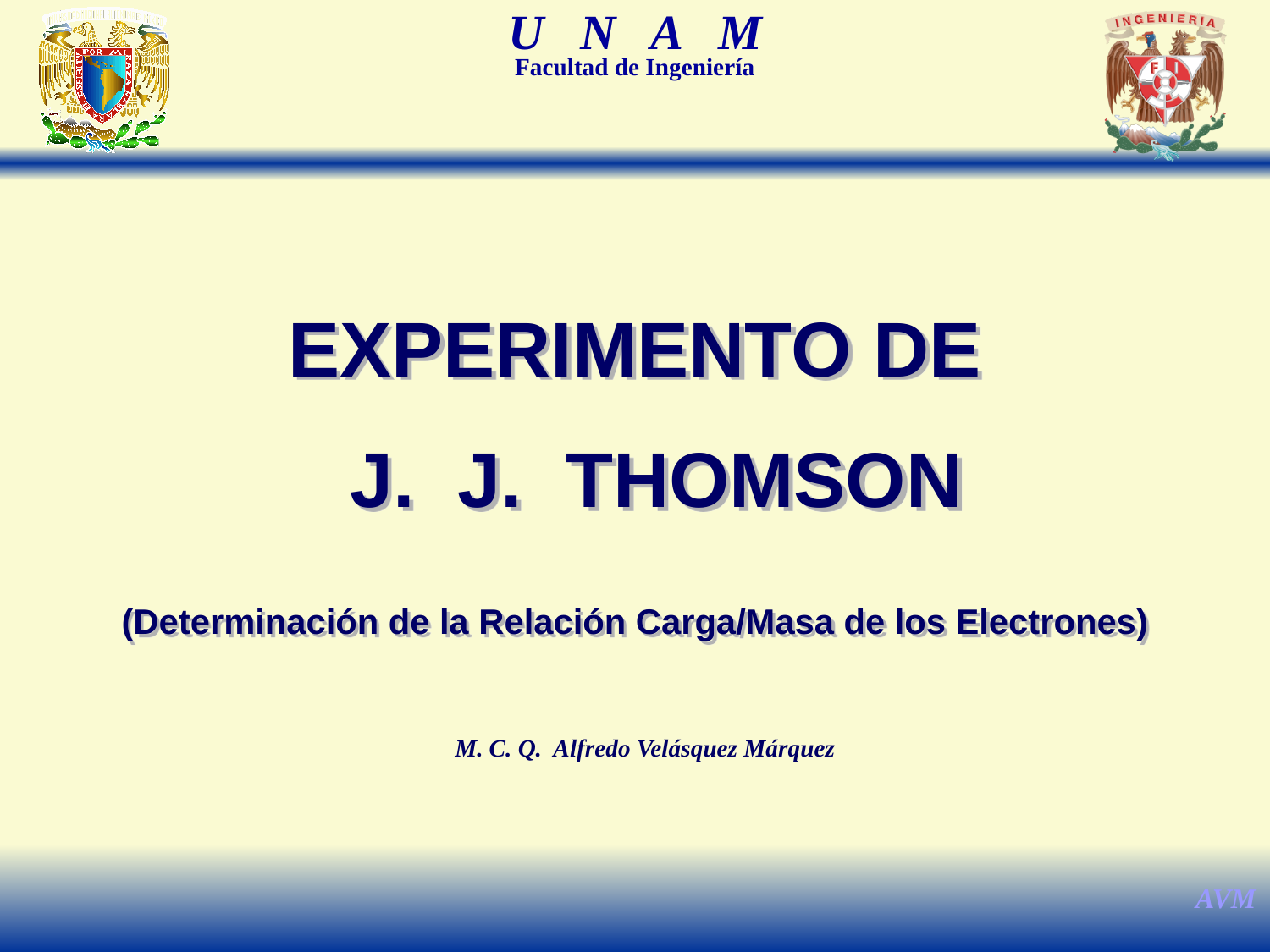

EXPERIMENTO DE
  J.  J.  THOMSON

(Determinación de la Relación Carga/Masa de los Electrones)
M. C. Q.  Alfredo Velásquez Márquez